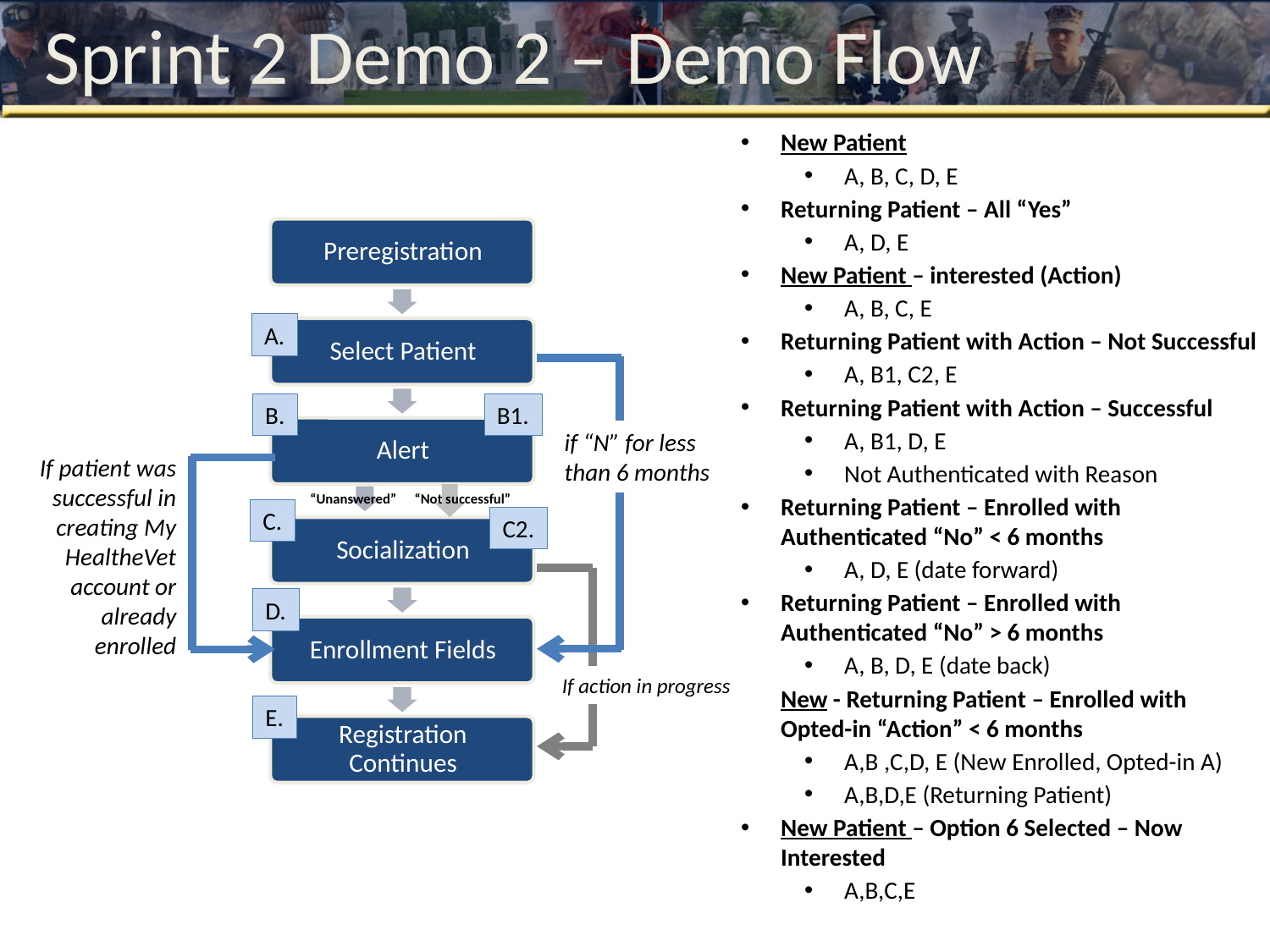

# Sprint 2 Demo 2 – Demo Flow
New Patient
A, B, C, D, E
Returning Patient – All “Yes”
A, D, E
New Patient – interested (Action)
A, B, C, E
Returning Patient with Action – Not Successful
A, B1, C2, E
Returning Patient with Action – Successful
A, B1, D, E
Not Authenticated with Reason
Returning Patient – Enrolled with Authenticated “No” < 6 months
A, D, E (date forward)
Returning Patient – Enrolled with Authenticated “No” > 6 months
A, B, D, E (date back)
New - Returning Patient – Enrolled with Opted-in “Action” < 6 months
A,B ,C,D, E (New Enrolled, Opted-in A)
A,B,D,E (Returning Patient)
New Patient – Option 6 Selected – Now Interested
A,B,C,E
Preregistration

Select Patient

Alert

Socialization

Enrollment Fields

Registration Continues
A.
B.
B1.
if “N” for less than 6 months
If patient was successful in creating My HealtheVet account or already enrolled
“Unanswered”
“Not successful”

C.
C2.
D.
If action in progress
E.